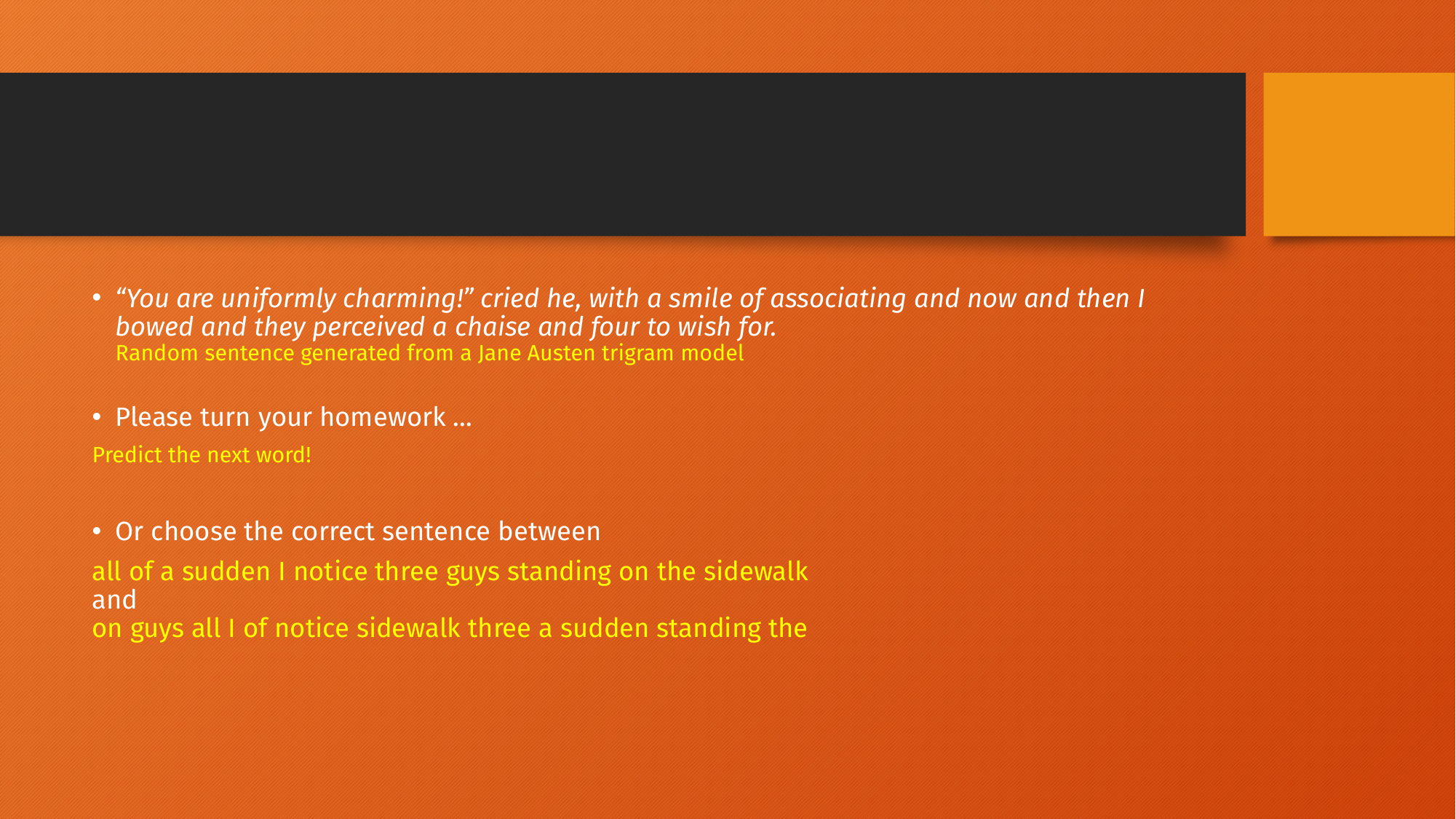

#
“You are uniformly charming!” cried he, with a smile of associating and now and then I bowed and they perceived a chaise and four to wish for.
Random sentence generated from a Jane Austen trigram model
Please turn your homework ...
Predict the next word!

Or choose the correct sentence between
all of a sudden I notice three guys standing on the sidewalk
and
on guys all I of notice sidewalk three a sudden standing the